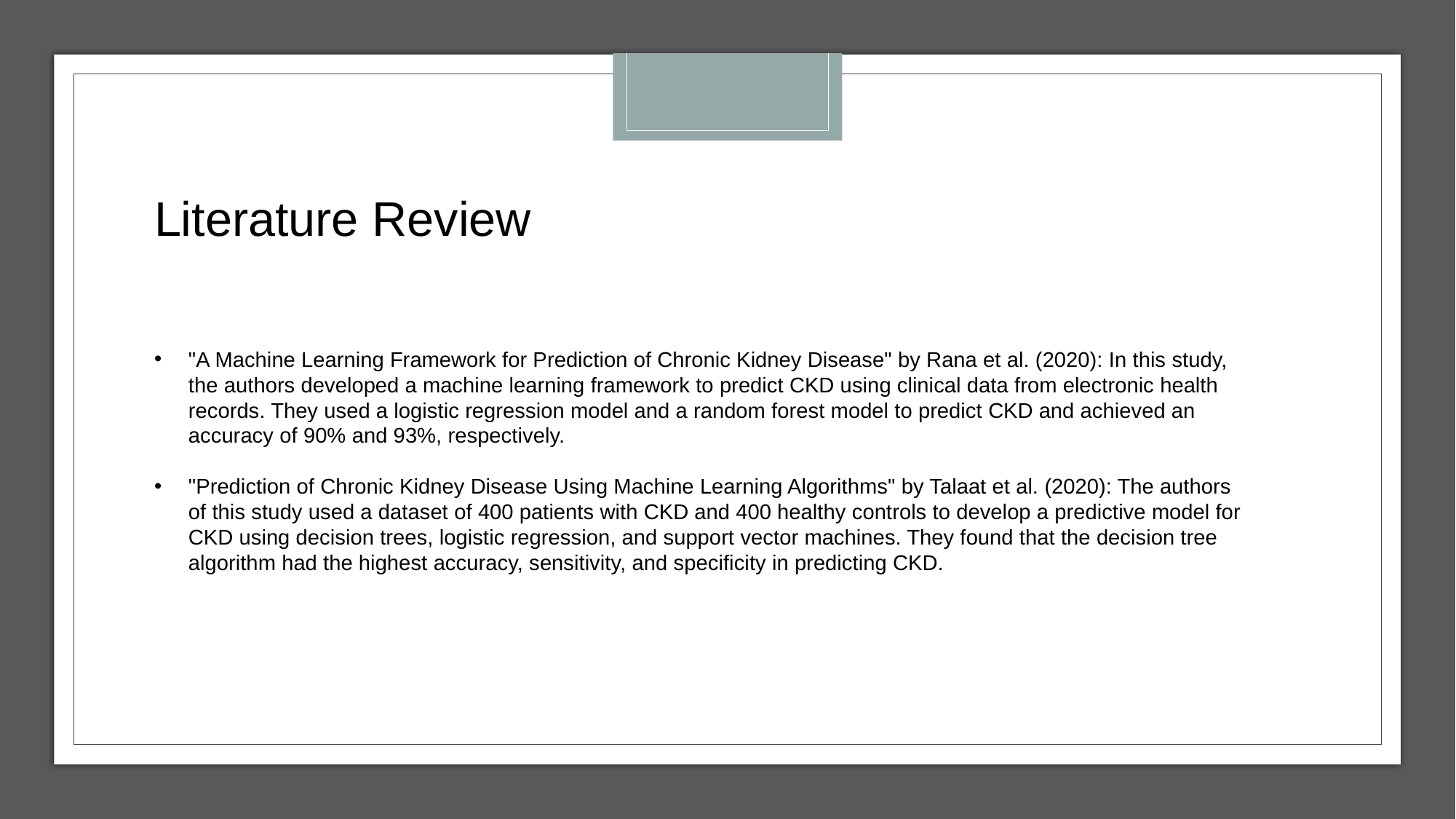

Literature Review

"A Machine Learning Framework for Prediction of Chronic Kidney Disease" by Rana et al. (2020): In this study, the authors developed a machine learning framework to predict CKD using clinical data from electronic health records. They used a logistic regression model and a random forest model to predict CKD and achieved an accuracy of 90% and 93%, respectively.

"Prediction of Chronic Kidney Disease Using Machine Learning Algorithms" by Talaat et al. (2020): The authors of this study used a dataset of 400 patients with CKD and 400 healthy controls to develop a predictive model for CKD using decision trees, logistic regression, and support vector machines. They found that the decision tree algorithm had the highest accuracy, sensitivity, and specificity in predicting CKD.